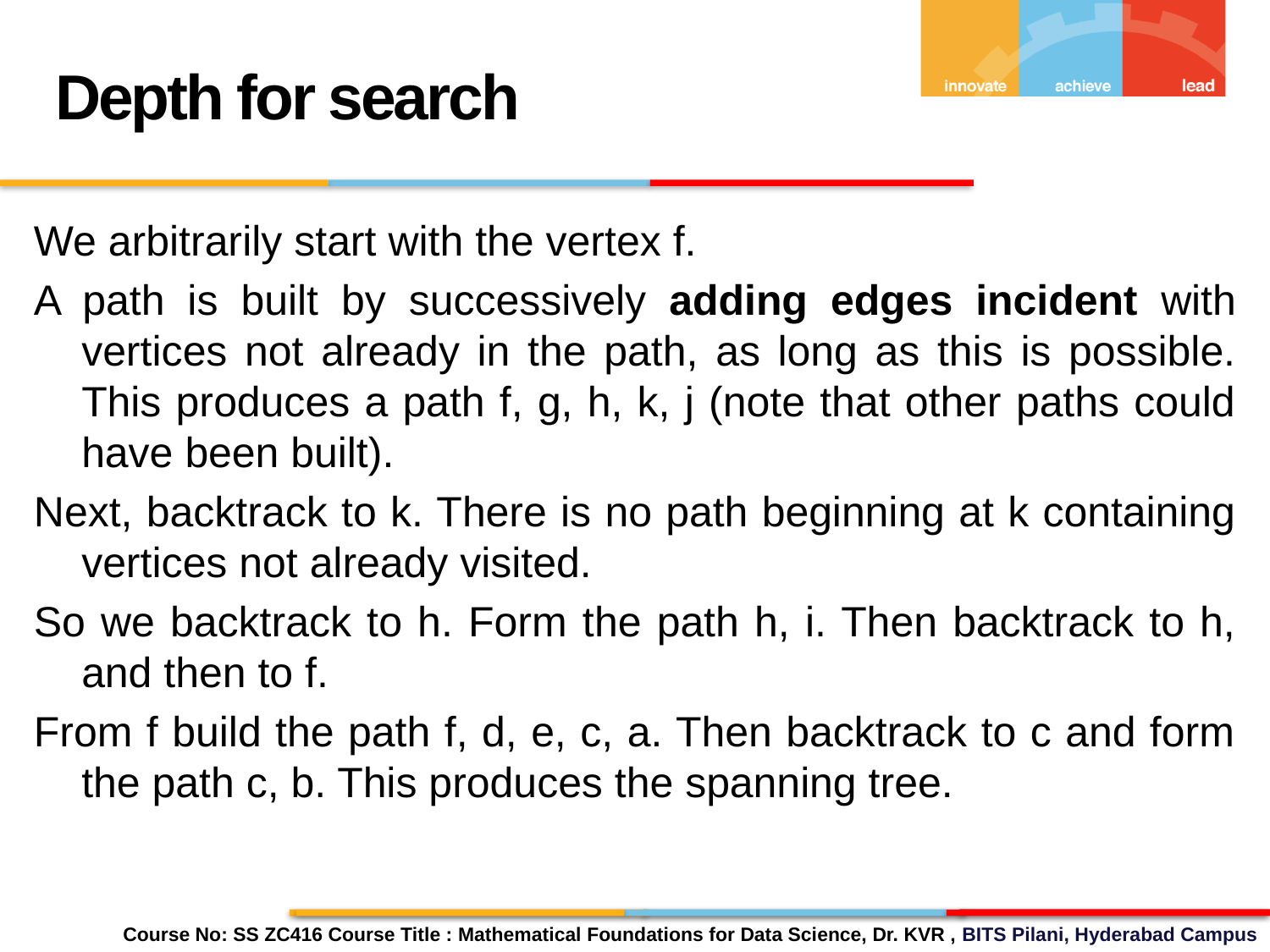

Depth for search
We arbitrarily start with the vertex f.
A path is built by successively adding edges incident with vertices not already in the path, as long as this is possible. This produces a path f, g, h, k, j (note that other paths could have been built).
Next, backtrack to k. There is no path beginning at k containing vertices not already visited.
So we backtrack to h. Form the path h, i. Then backtrack to h, and then to f.
From f build the path f, d, e, c, a. Then backtrack to c and form the path c, b. This produces the spanning tree.